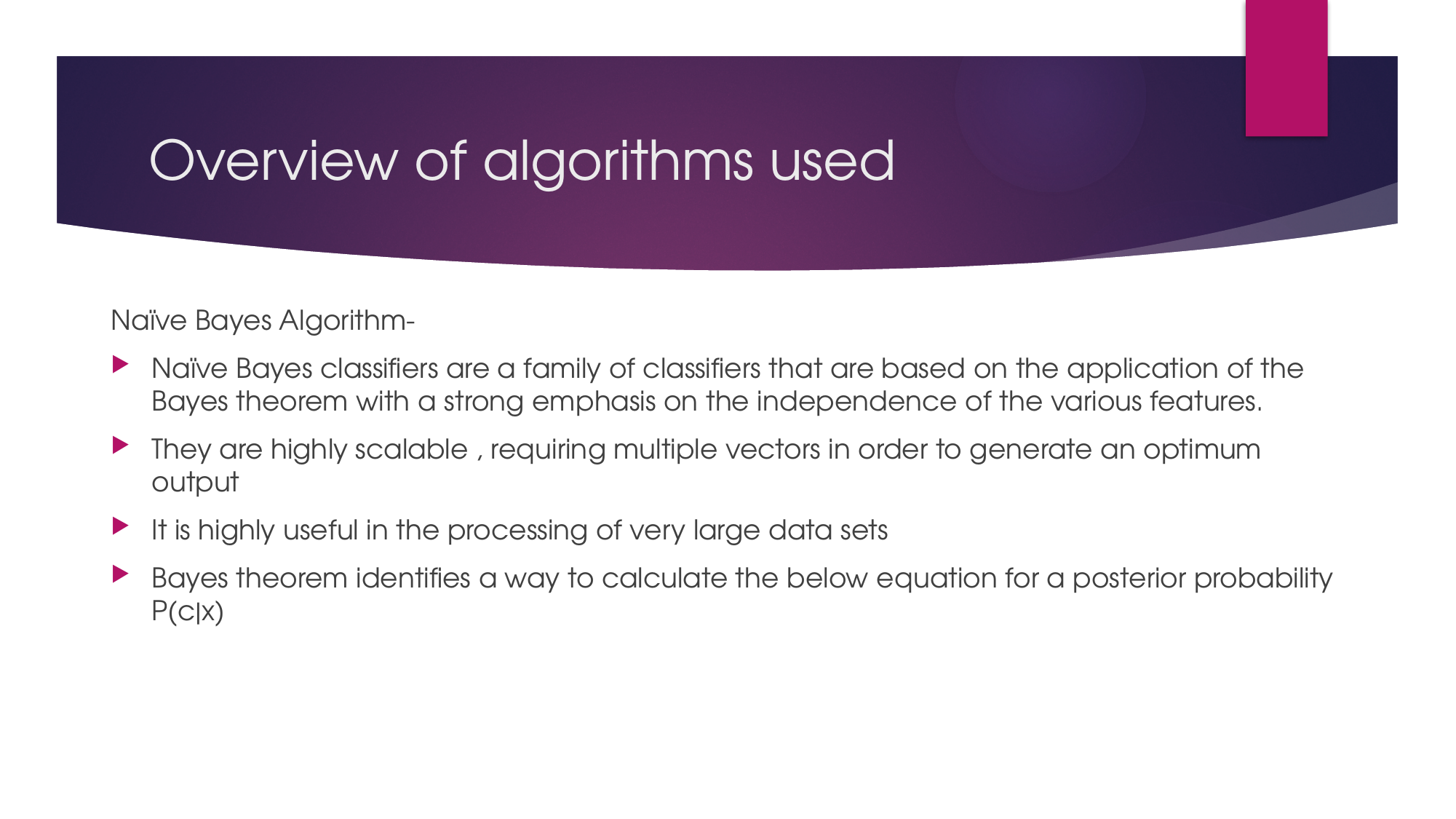

# Overview of algorithms used

Naïve Bayes Algorithm-
Naïve Bayes classifiers are a family of classifiers that are based on the application of the Bayes theorem with a strong emphasis on the independence of the various features.
They are highly scalable , requiring multiple vectors in order to generate an optimum output
It is highly useful in the processing of very large data sets
Bayes theorem identifies a way to calculate the below equation for a posterior probability P(c|x)